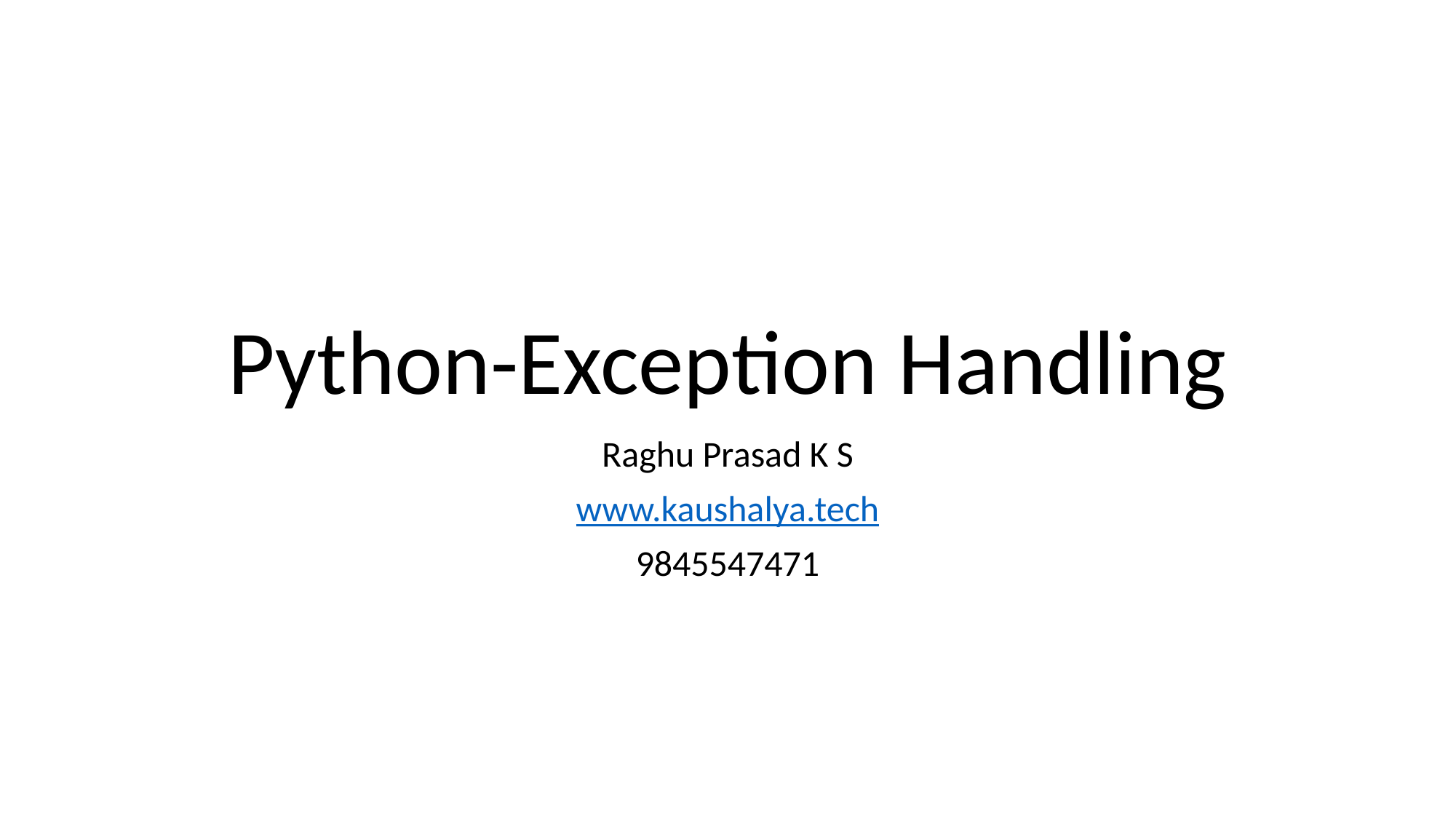

# Python-Exception Handling
Raghu Prasad K S
www.kaushalya.tech
9845547471